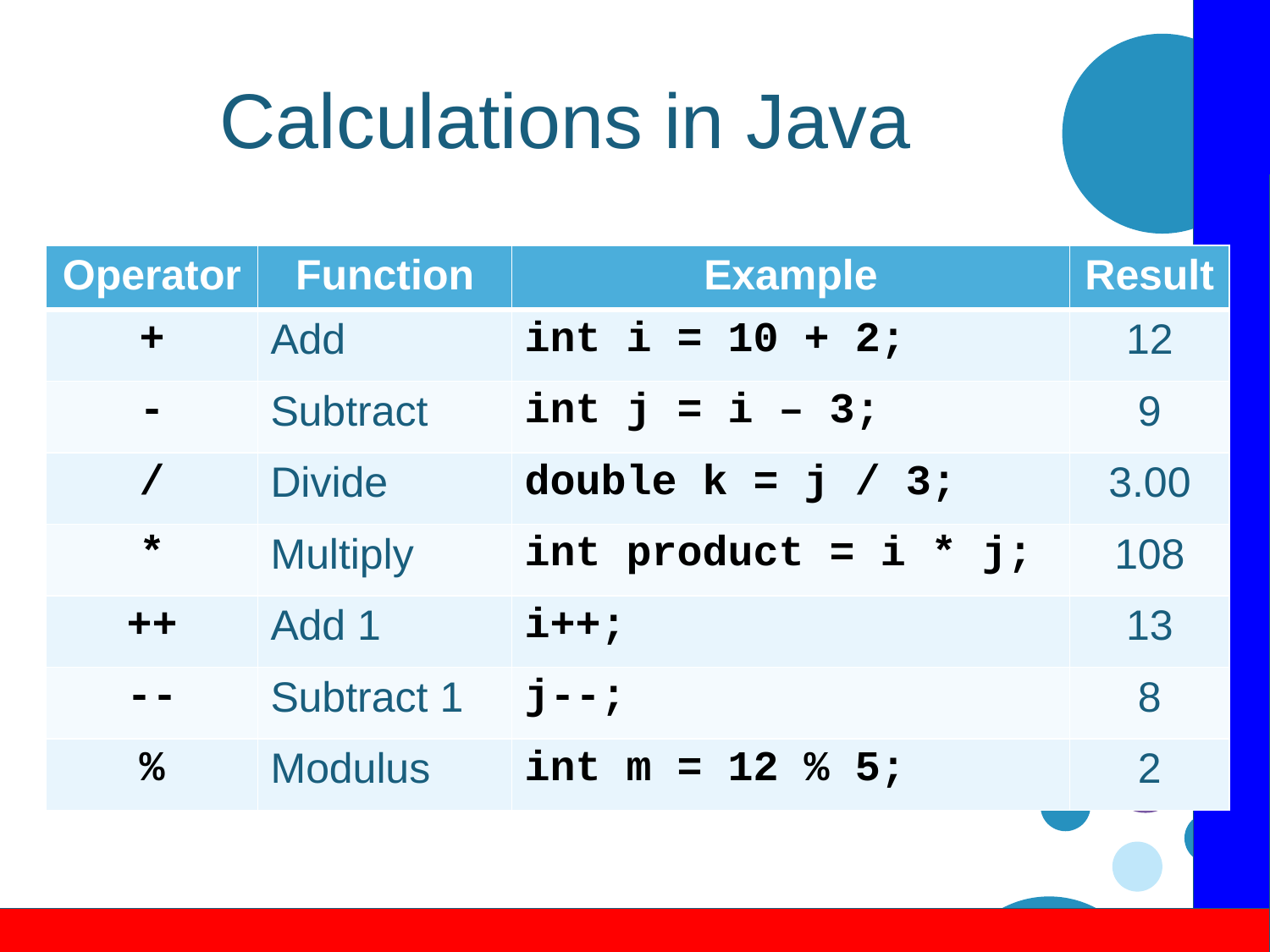

# Calculations in Java
| Operator | Function | Example | Result |
| --- | --- | --- | --- |
| + | Add | int i = 10 + 2; | 12 |
| - | Subtract | int j = i – 3; | 9 |
| / | Divide | double k = j / 3; | 3.00 |
| \* | Multiply | int product = i \* j; | 108 |
| ++ | Add 1 | i++; | 13 |
| -- | Subtract 1 | j--; | 8 |
| % | Modulus | int m = 12 % 5; | 2 |